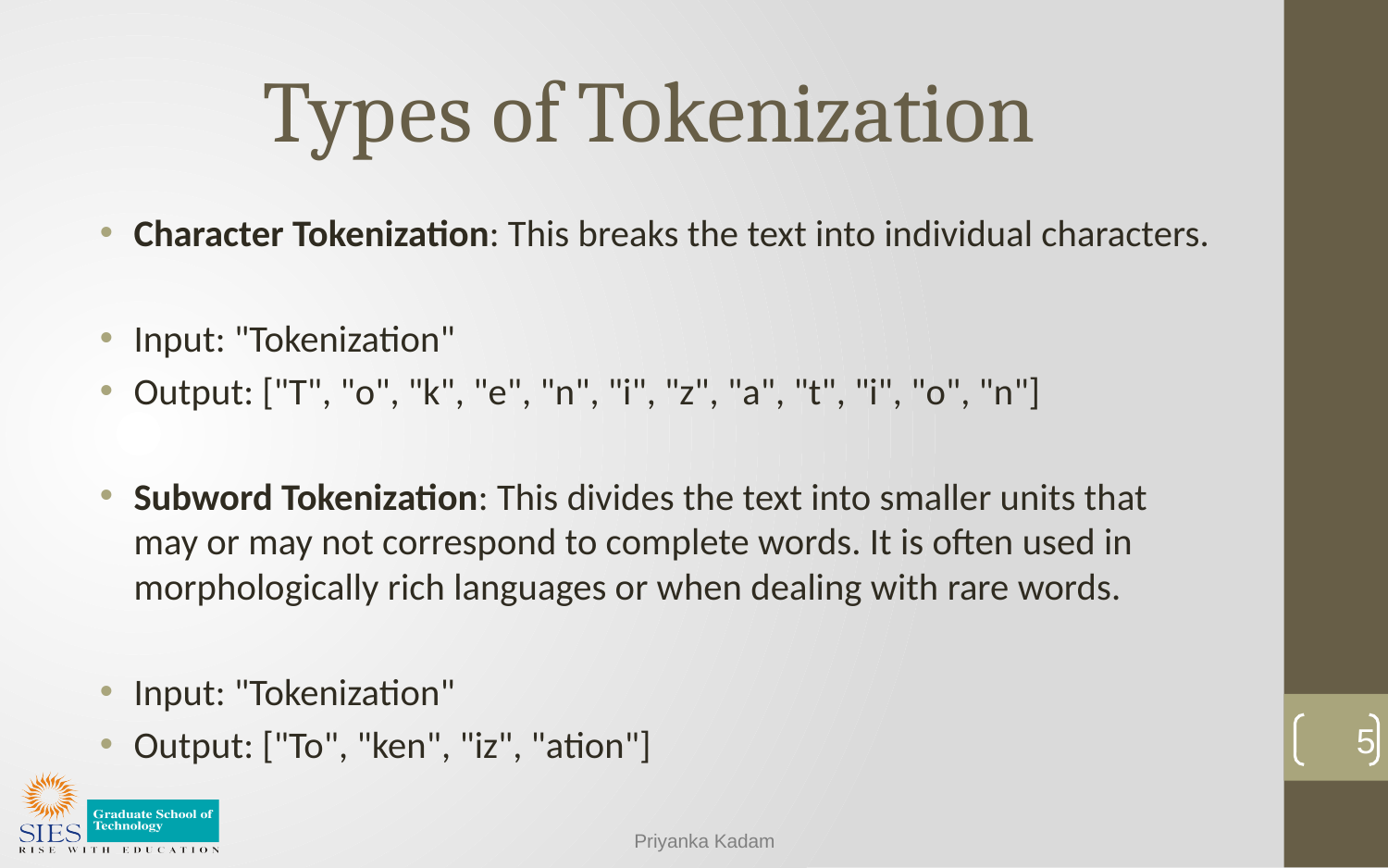

# Types of Tokenization
Character Tokenization: This breaks the text into individual characters.

Input: "Tokenization"
Output: ["T", "o", "k", "e", "n", "i", "z", "a", "t", "i", "o", "n"]

Subword Tokenization: This divides the text into smaller units that may or may not correspond to complete words. It is often used in morphologically rich languages or when dealing with rare words.

Input: "Tokenization"
Output: ["To", "ken", "iz", "ation"]
5